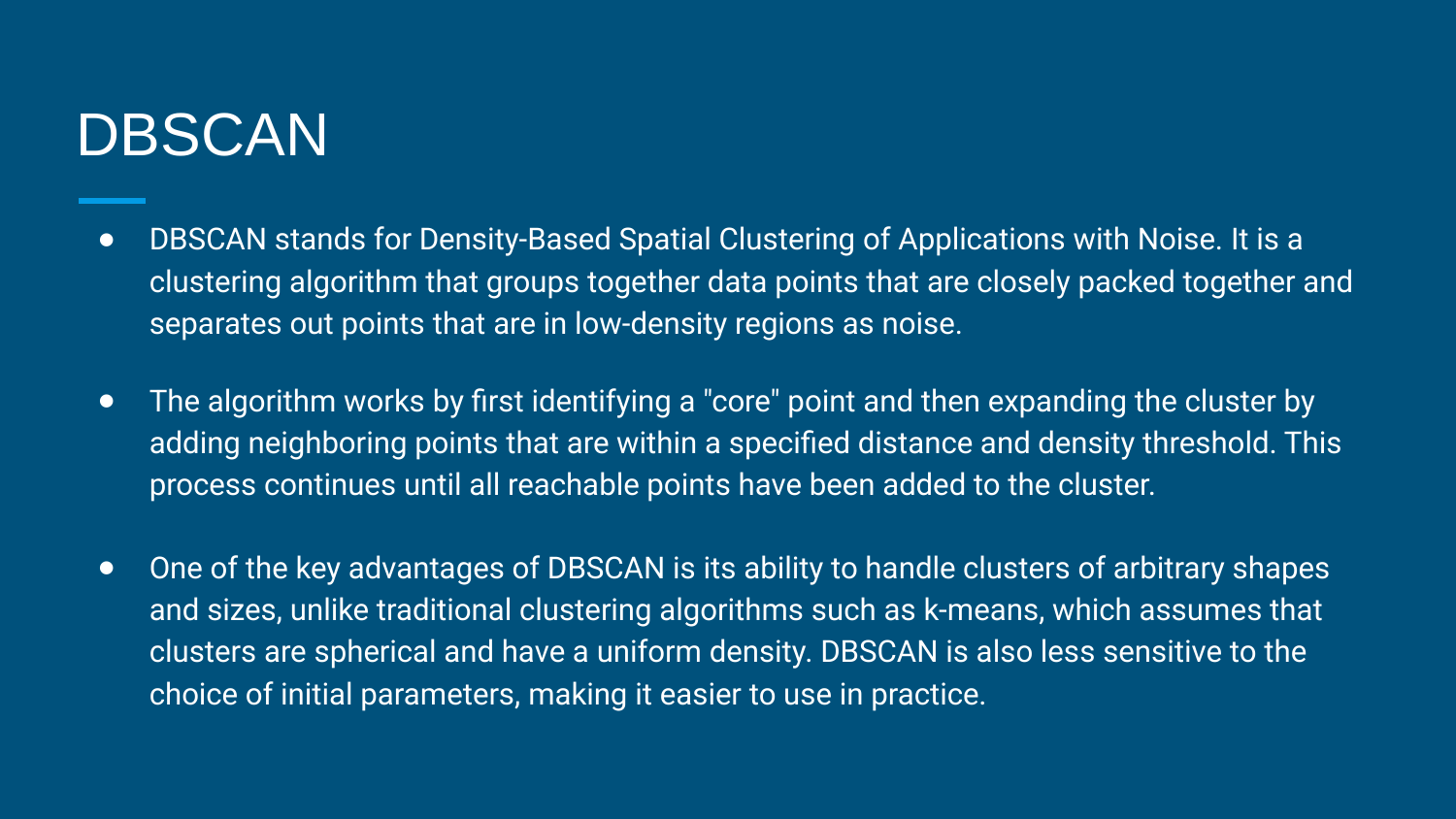

# DBSCAN
DBSCAN stands for Density-Based Spatial Clustering of Applications with Noise. It is a clustering algorithm that groups together data points that are closely packed together and separates out points that are in low-density regions as noise.
The algorithm works by first identifying a "core" point and then expanding the cluster by adding neighboring points that are within a specified distance and density threshold. This process continues until all reachable points have been added to the cluster.
One of the key advantages of DBSCAN is its ability to handle clusters of arbitrary shapes and sizes, unlike traditional clustering algorithms such as k-means, which assumes that clusters are spherical and have a uniform density. DBSCAN is also less sensitive to the choice of initial parameters, making it easier to use in practice.